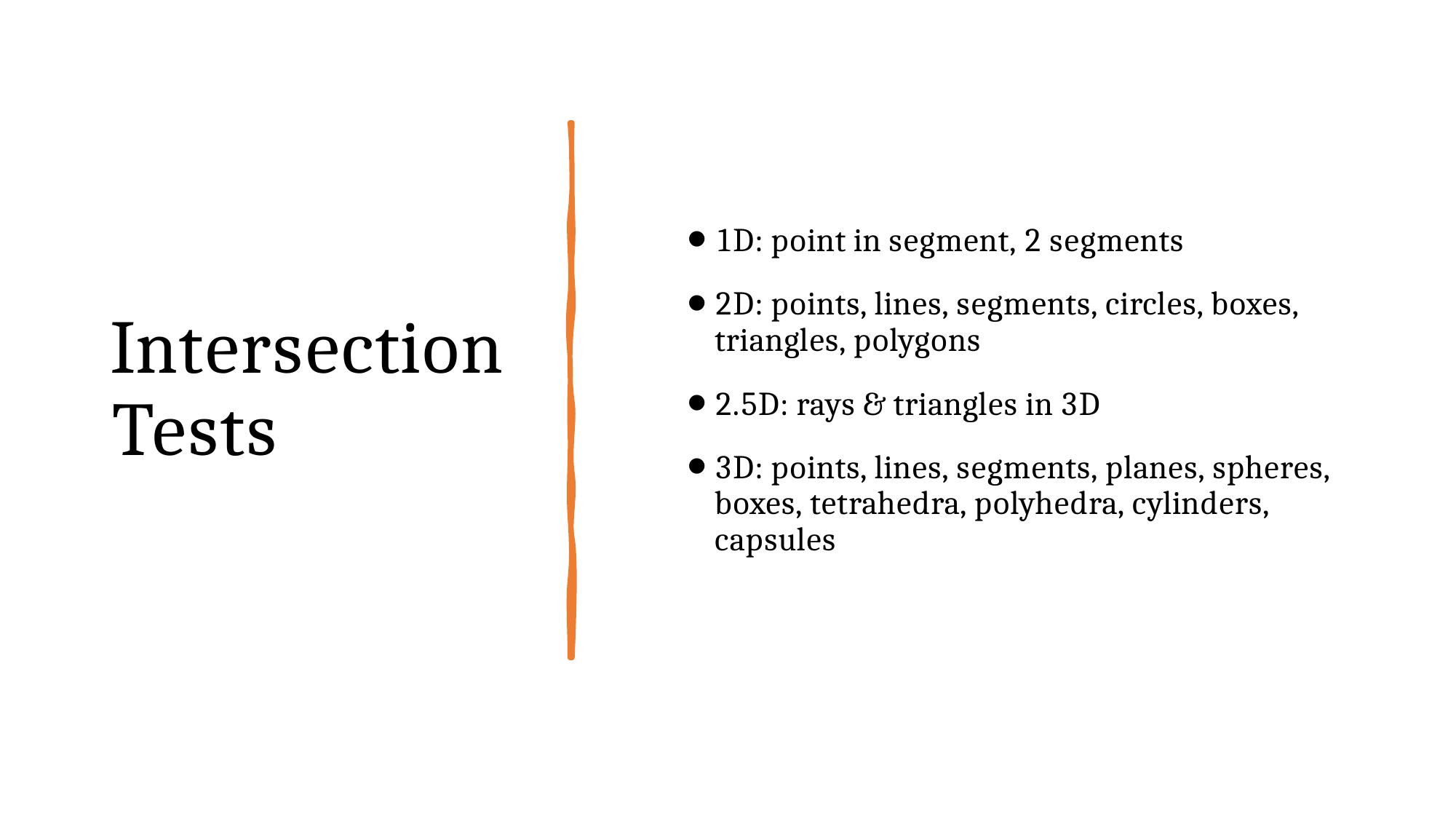

# Intersection Tests
1D: point in segment, 2 segments
2D: points, lines, segments, circles, boxes, triangles, polygons
2.5D: rays & triangles in 3D
3D: points, lines, segments, planes, spheres, boxes, tetrahedra, polyhedra, cylinders, capsules